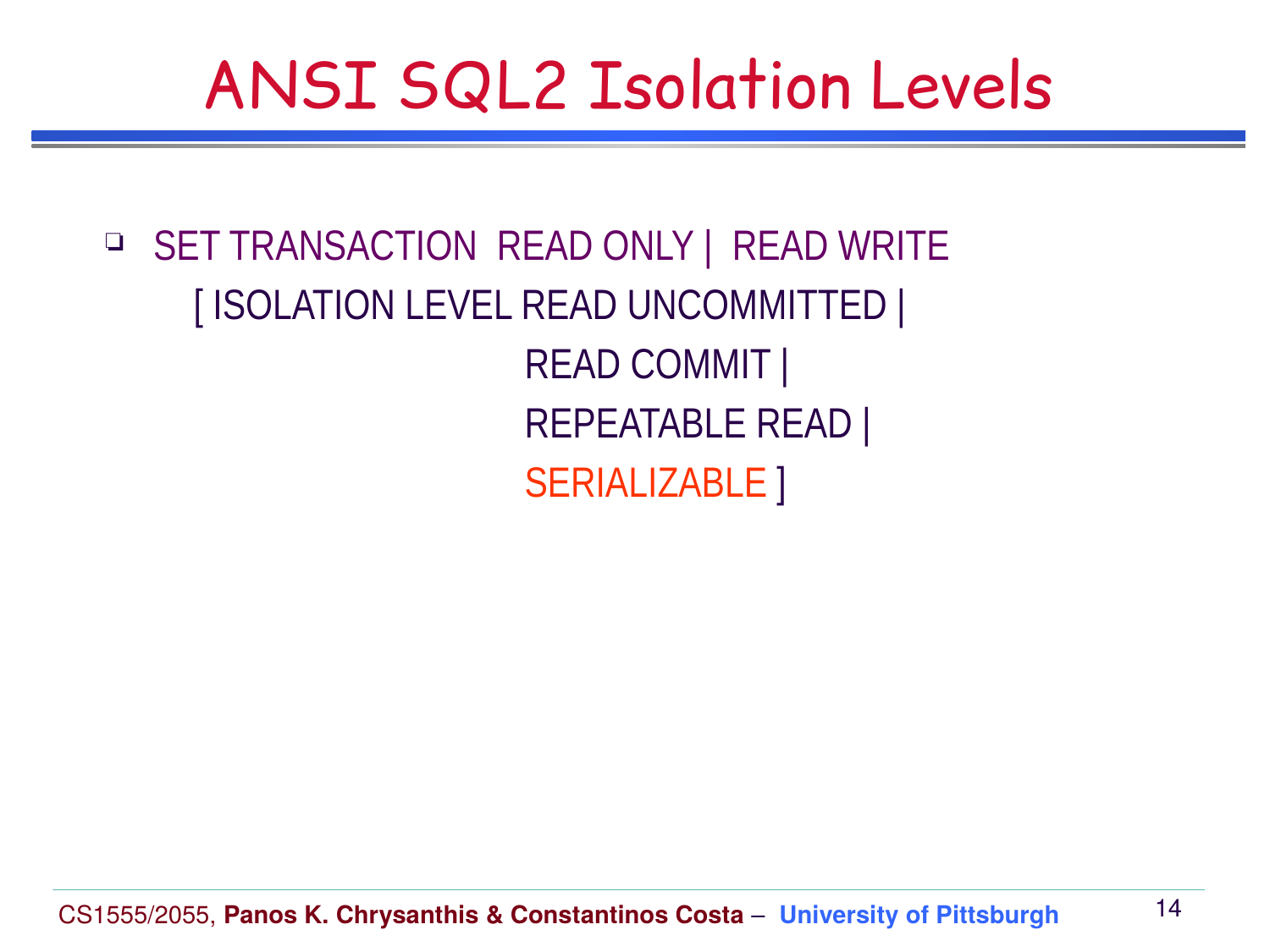

# ANSI SQL2 Isolation Levels
SET TRANSACTION  READ ONLY |  READ WRITE
         [ ISOLATION LEVEL READ UNCOMMITTED |
                                           READ COMMIT |
                                           REPEATABLE READ |
                                           SERIALIZABLE ]